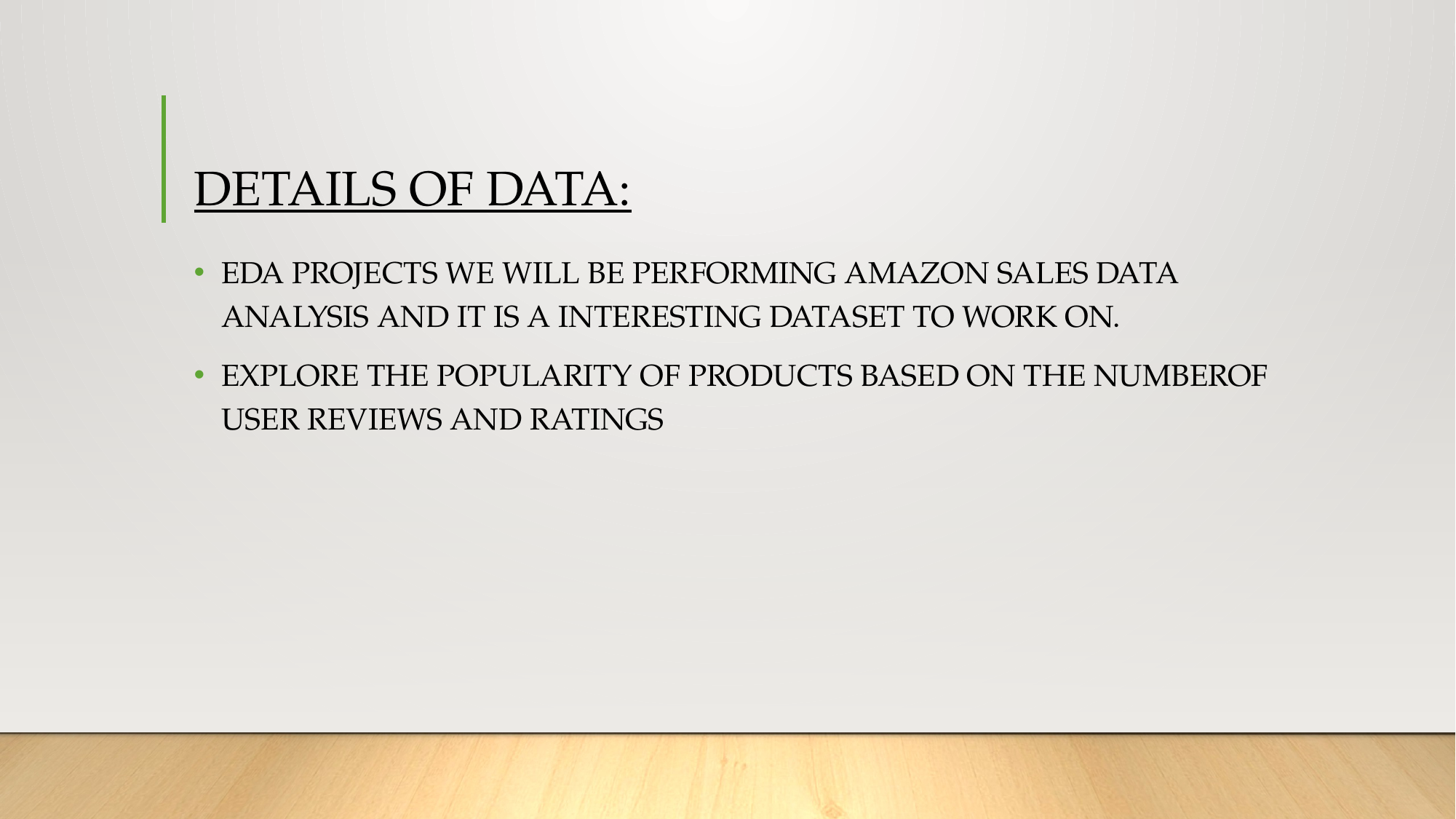

# DETAILS OF DATA:
EDA PROJECTS WE WILL BE PERFORMING AMAZON SALES DATA ANALYSIS AND IT IS A INTERESTING DATASET TO WORK ON.
EXPLORE THE POPULARITY OF PRODUCTS BASED ON THE NUMBEROF USER REVIEWS AND RATINGS